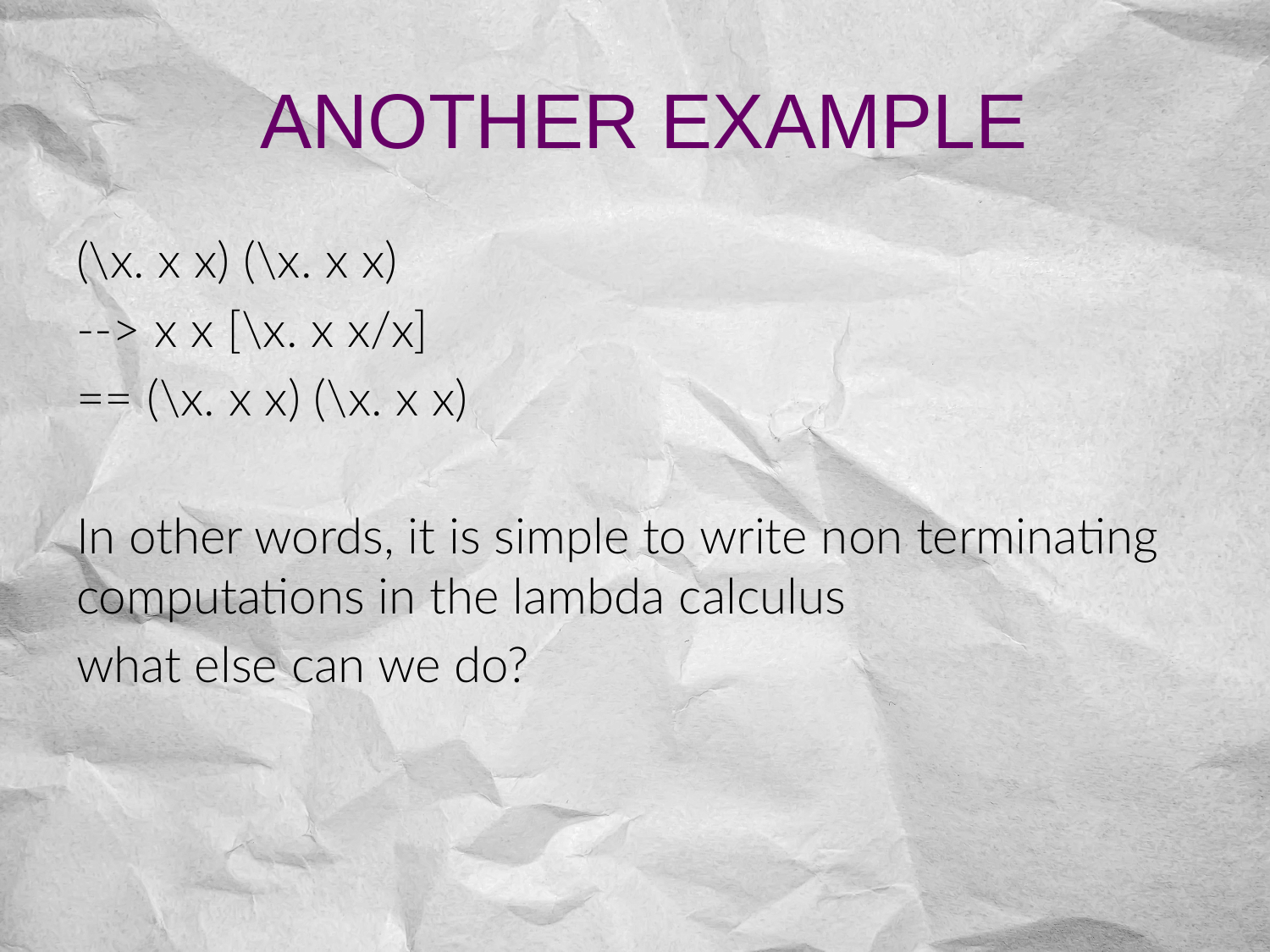

# Another example
(\x. x x) (\x. x x)
--> x x [\x. x x/x]
== (\x. x x) (\x. x x)

In other words, it is simple to write non terminating computations in the lambda calculus
what else can we do?